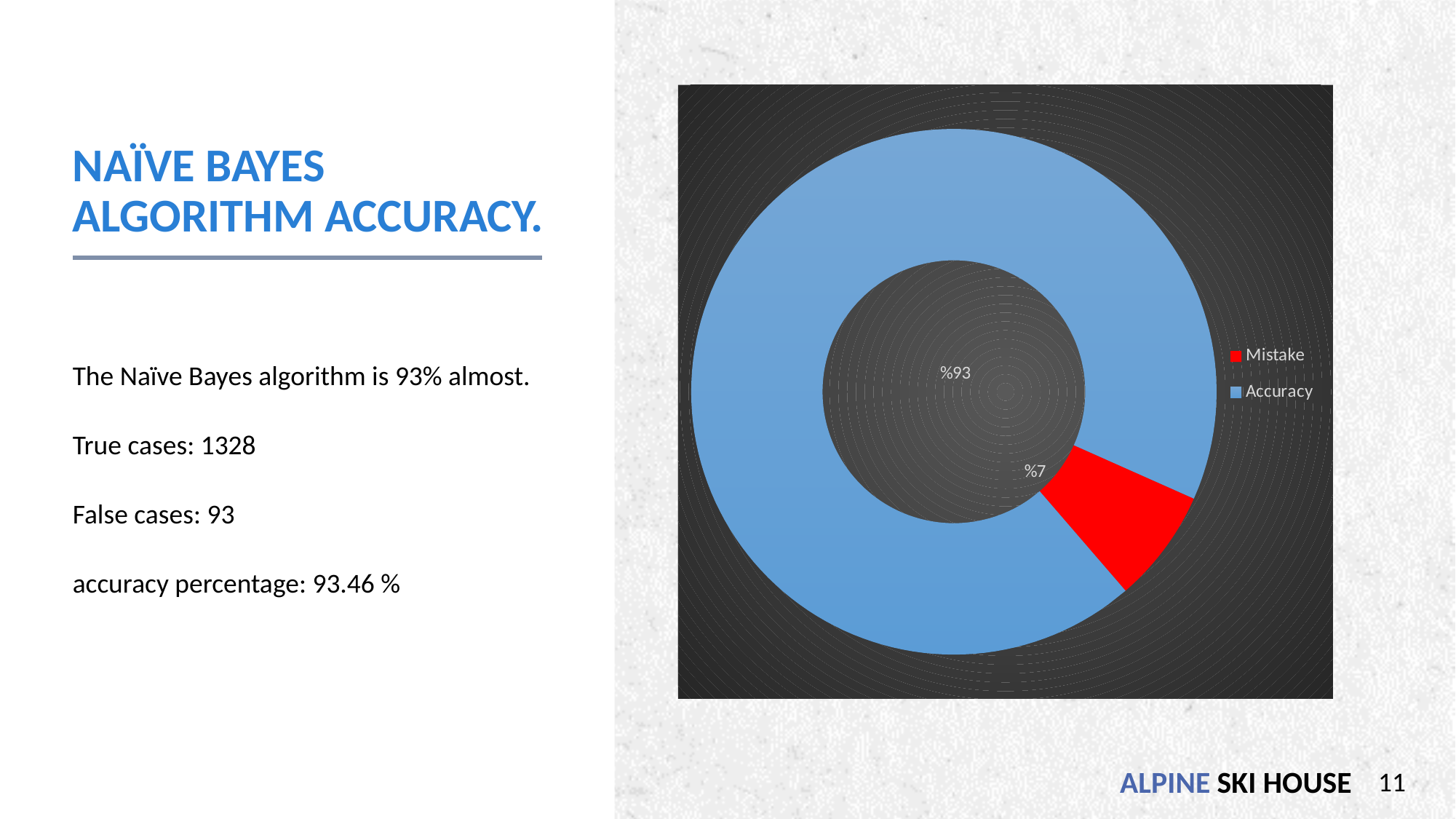

### Chart

| Category | Sales |
|---|---|
| Mistake | 0.07 |
| Accuracy | 0.93 |
# Naïve Bayes
Algorithm Accuracy.

The Naïve Bayes algorithm is 93% almost.
True cases: 1328
False cases: 93
accuracy percentage: 93.46 %
11